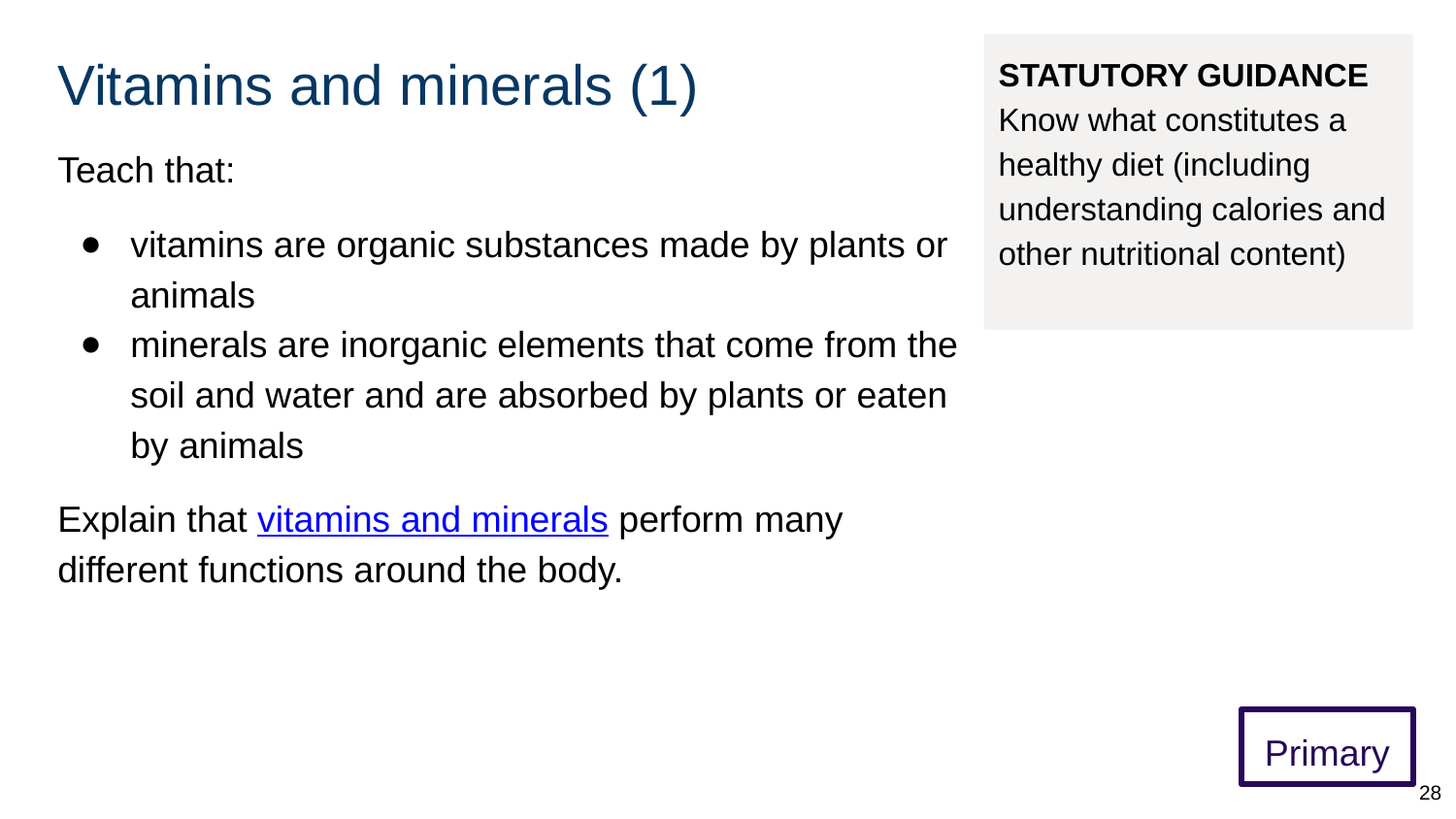

# Vitamins and minerals (1)

STATUTORY GUIDANCE
Know what constitutes a healthy diet (including understanding calories and other nutritional content)

Teach that:
vitamins are organic substances made by plants or animals
minerals are inorganic elements that come from the soil and water and are absorbed by plants or eaten by animals
Explain that vitamins and minerals perform many different functions around the body.
Primary
28